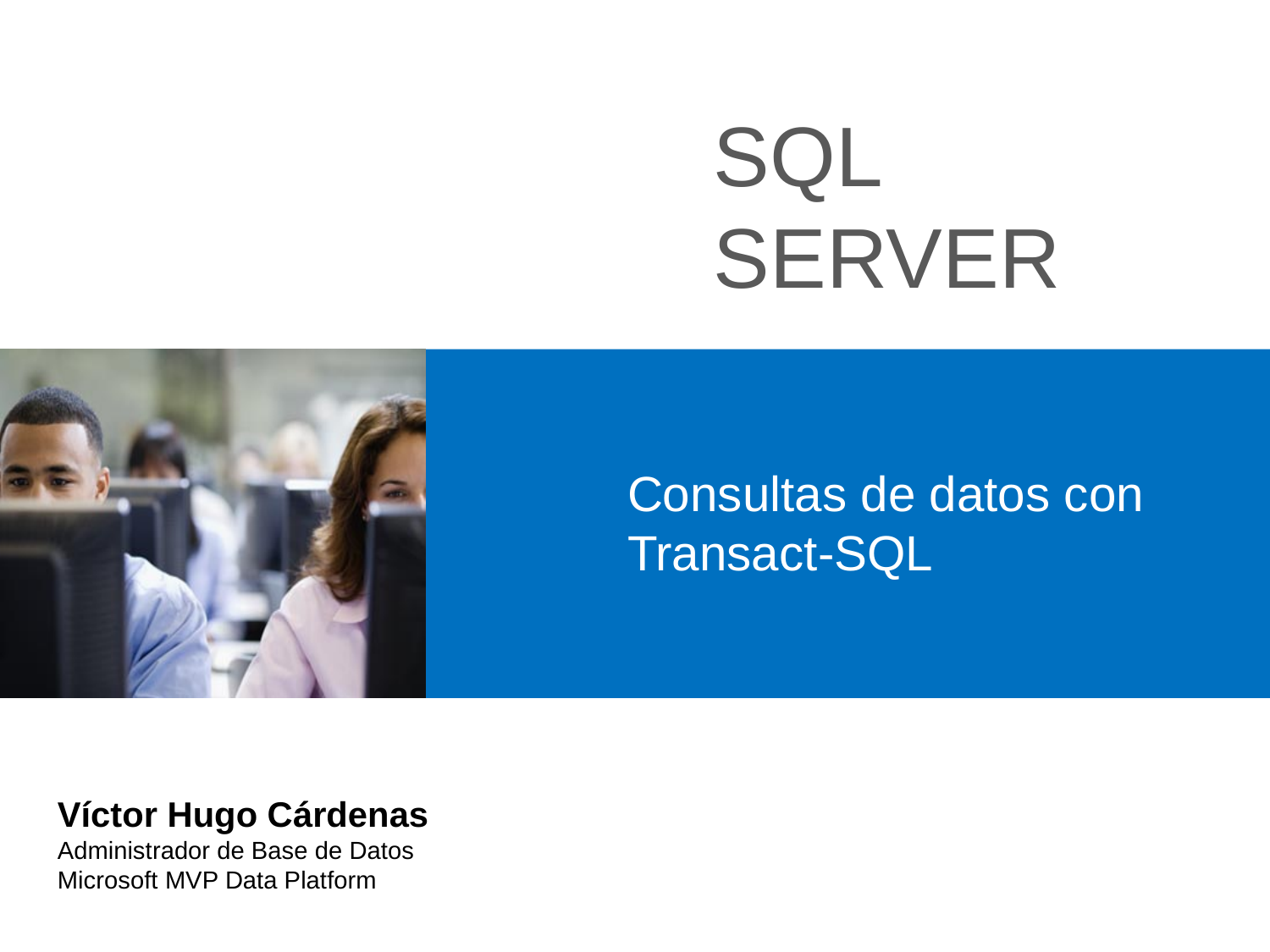

Consultas de datos con
Transact-SQL
Víctor Hugo Cárdenas
Administrador de Base de Datos
Microsoft MVP Data Platform